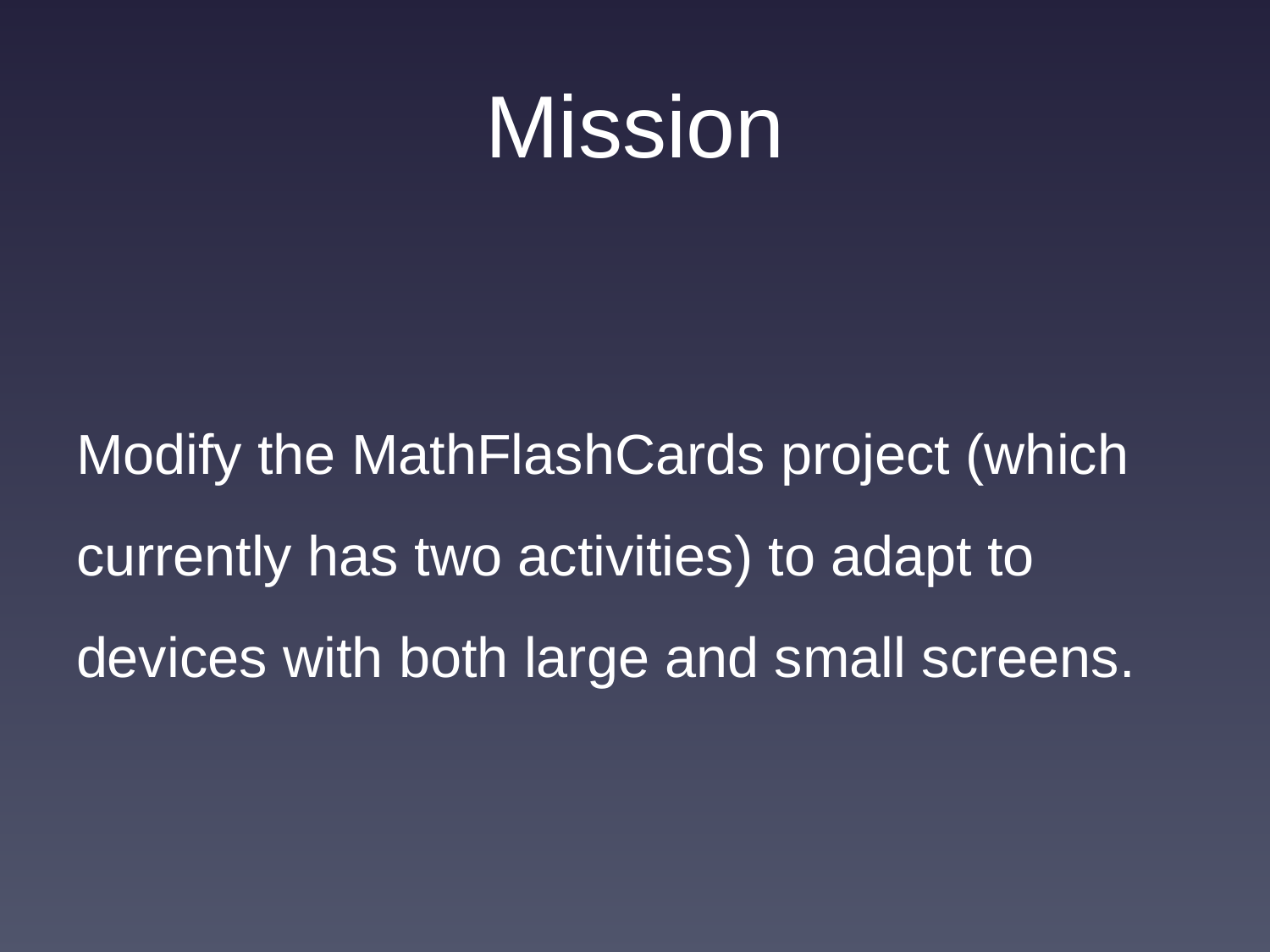

# Mission
Modify the MathFlashCards project (which currently has two activities) to adapt to devices with both large and small screens.